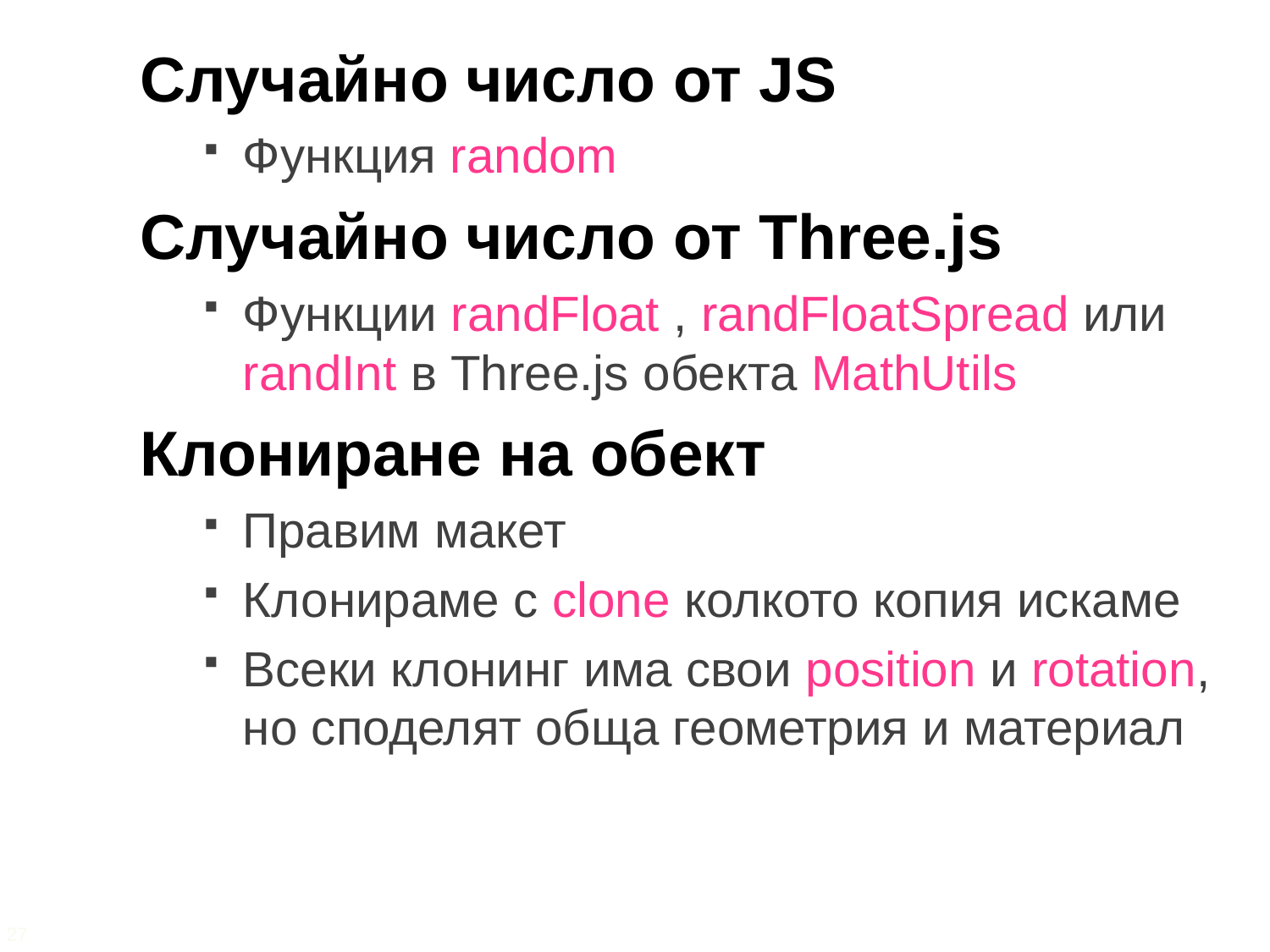

Случайно число от JS
Функция random
Случайно число от Three.js
Функции randFloat , randFloatSpread или randInt в Three.js обекта MathUtils
Клониране на обект
Правим макет
Клонираме с clone колкото копия искаме
Всеки клонинг има свои position и rotation, но споделят обща геометрия и материал